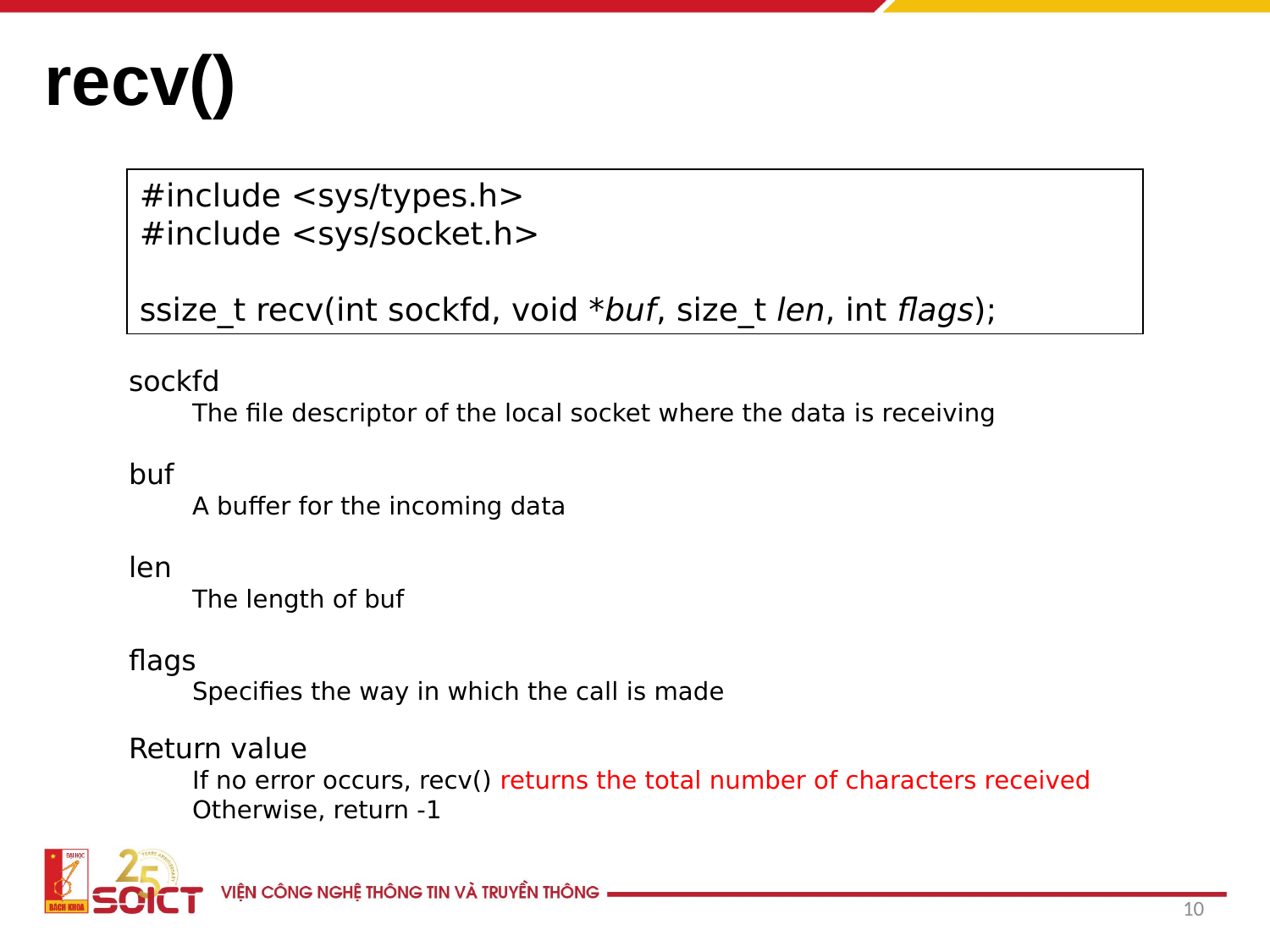

# recv()
#include <sys/types.h>
#include <sys/socket.h>

ssize_t recv(int sockfd, void *buf, size_t len, int flags);
sockfd
The file descriptor of the local socket where the data is receiving

buf
A buffer for the incoming data

len
The length of buf

flags
Specifies the way in which the call is made

Return value
If no error occurs, recv() returns the total number of characters received
Otherwise, return -1
10